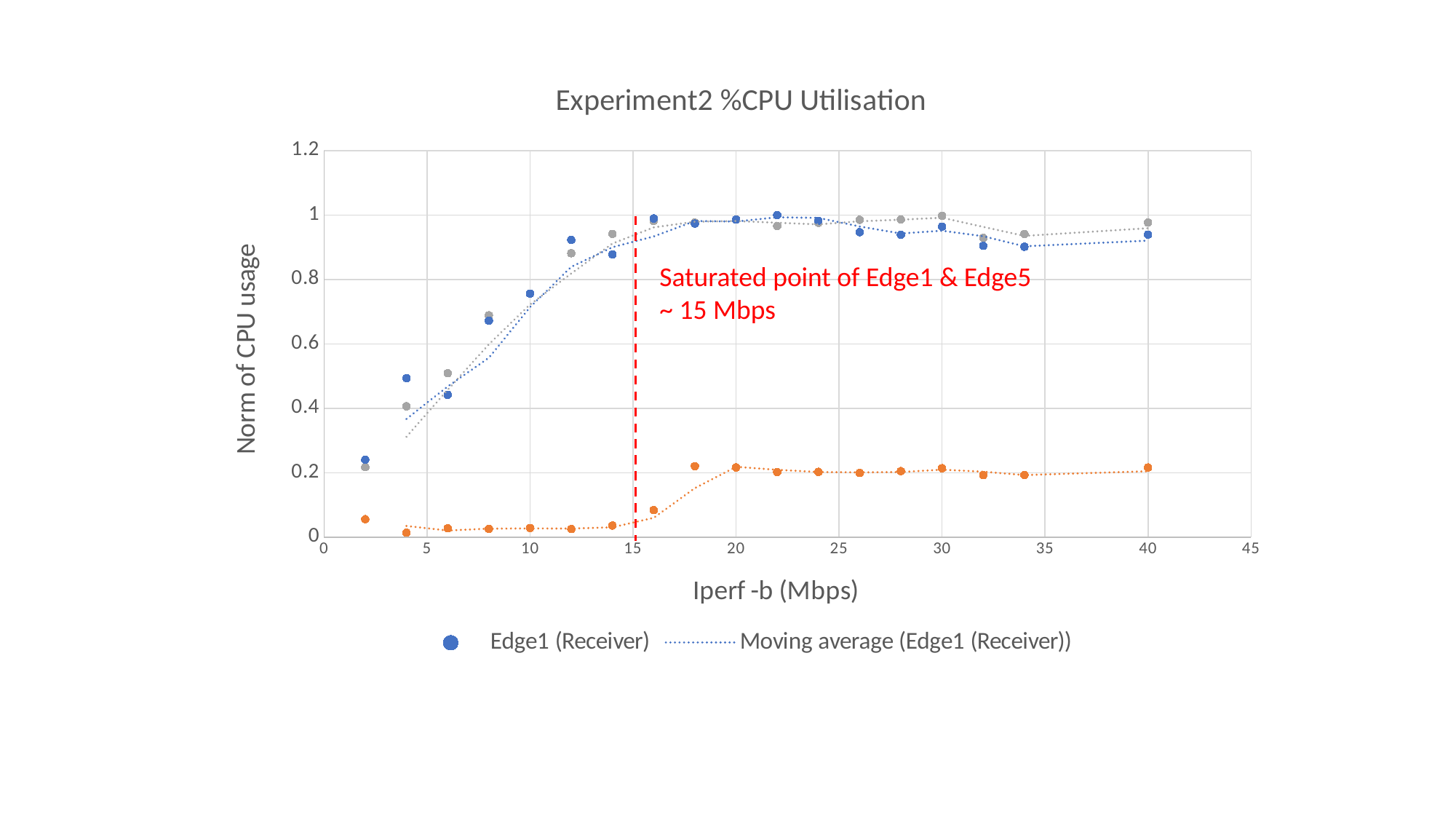

### Chart: Experiment2 %CPU Utilisation

| Category |  |  |  |
|---|---|---|---|
Saturated point of Edge1 & Edge5
~ 15 Mbps